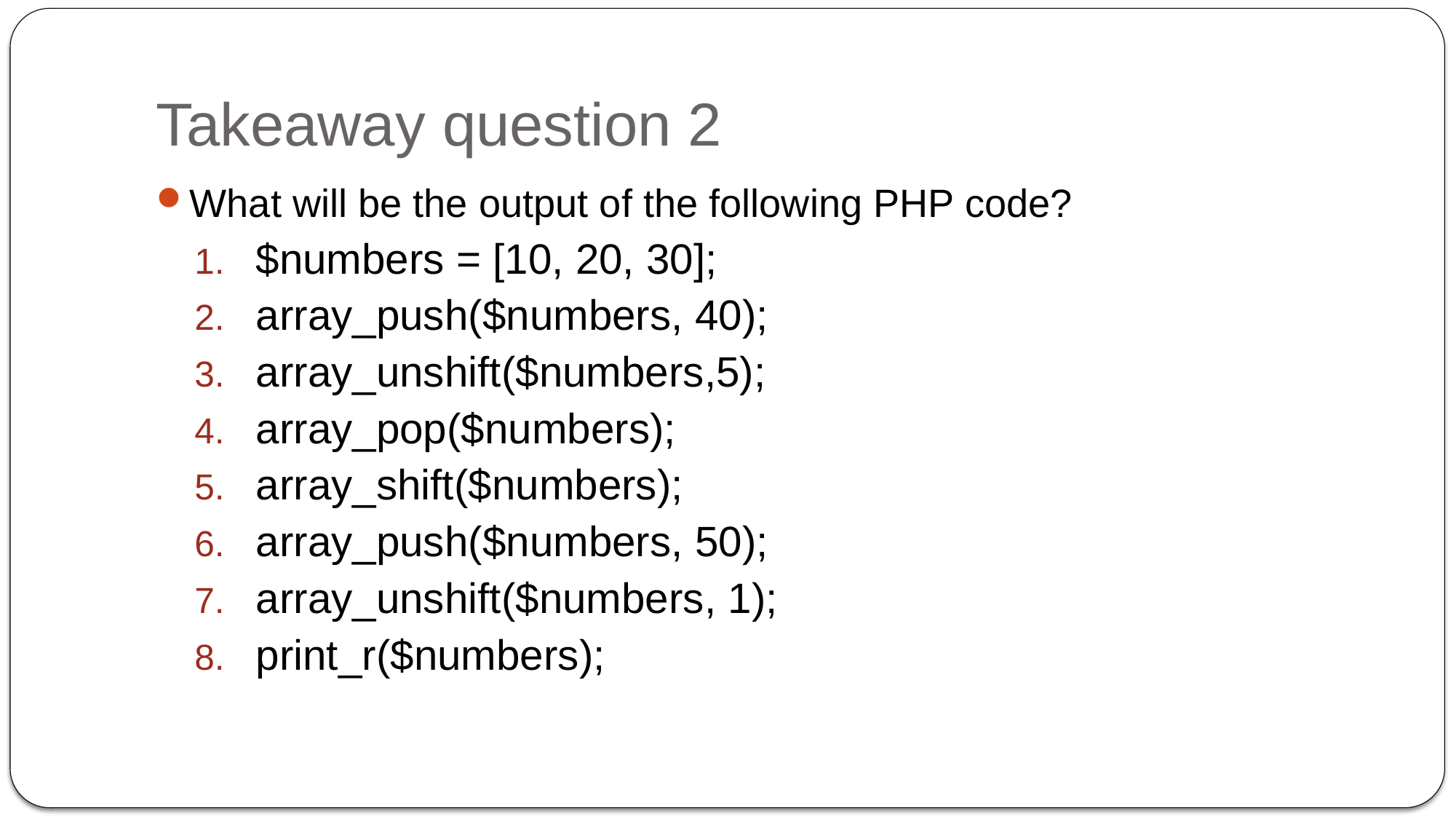

# Takeaway question 2
What will be the output of the following PHP code?
$numbers = [10, 20, 30];
array_push($numbers, 40);
array_unshift($numbers,5);
array_pop($numbers);
array_shift($numbers);
array_push($numbers, 50);
array_unshift($numbers, 1);
print_r($numbers);